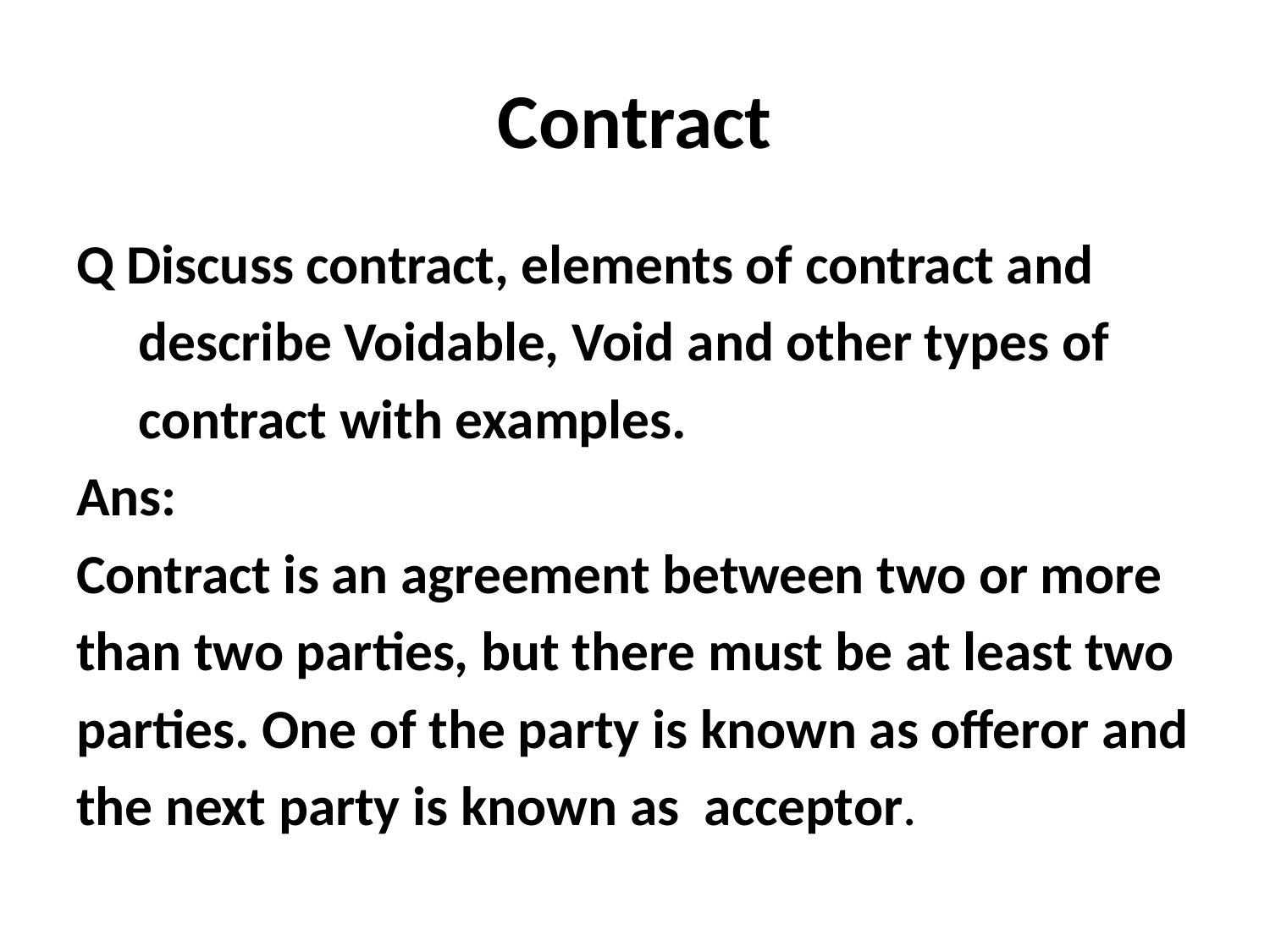

# Contract
Q Discuss contract, elements of contract and
     describe Voidable, Void and other types of
     contract with examples.
Ans:
Contract is an agreement between two or more
than two parties, but there must be at least two
parties. One of the party is known as offeror and
the next party is known as  acceptor.